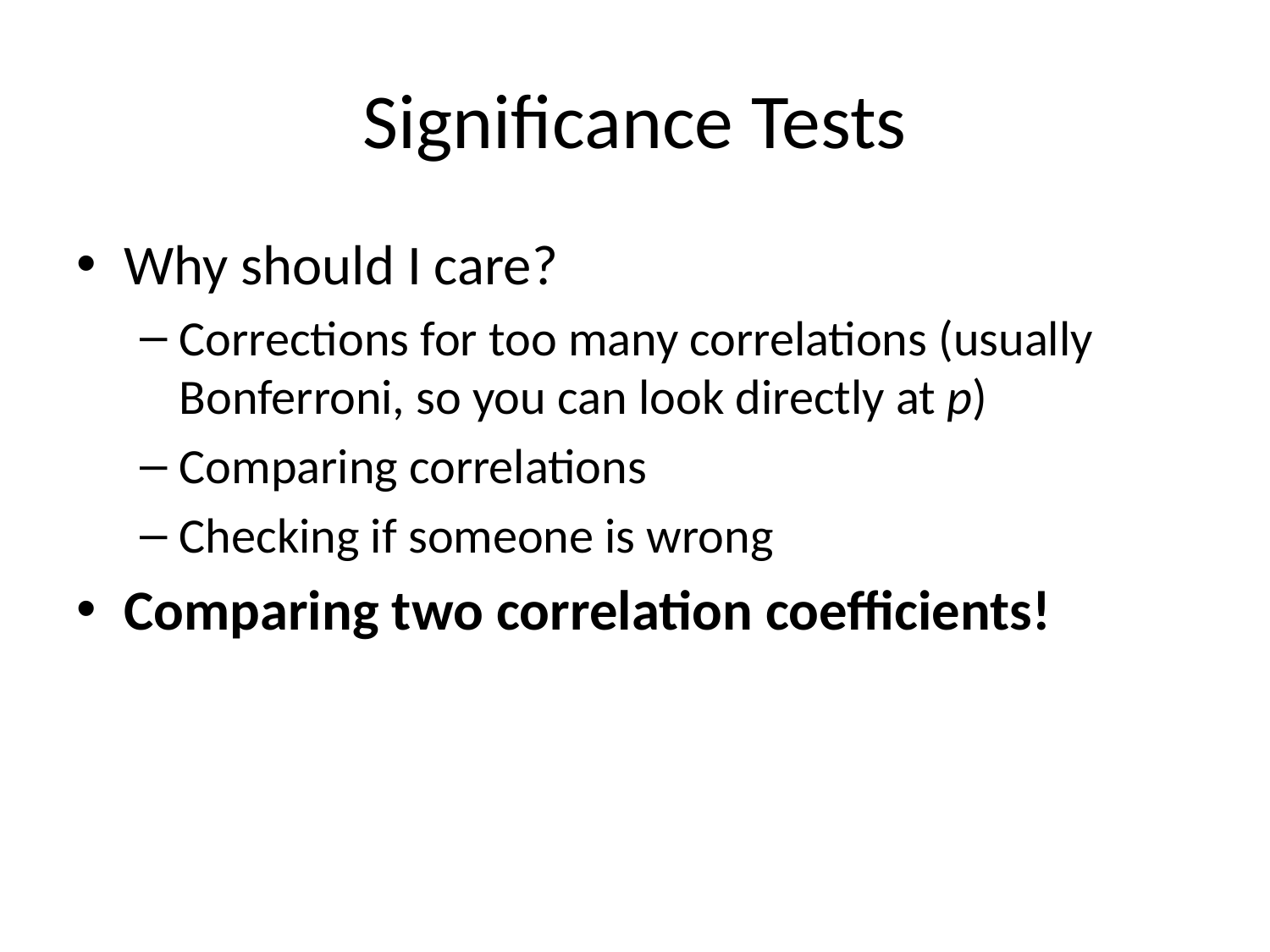

# Significance Tests
Why should I care?
Corrections for too many correlations (usually Bonferroni, so you can look directly at p)
Comparing correlations
Checking if someone is wrong
Comparing two correlation coefficients!